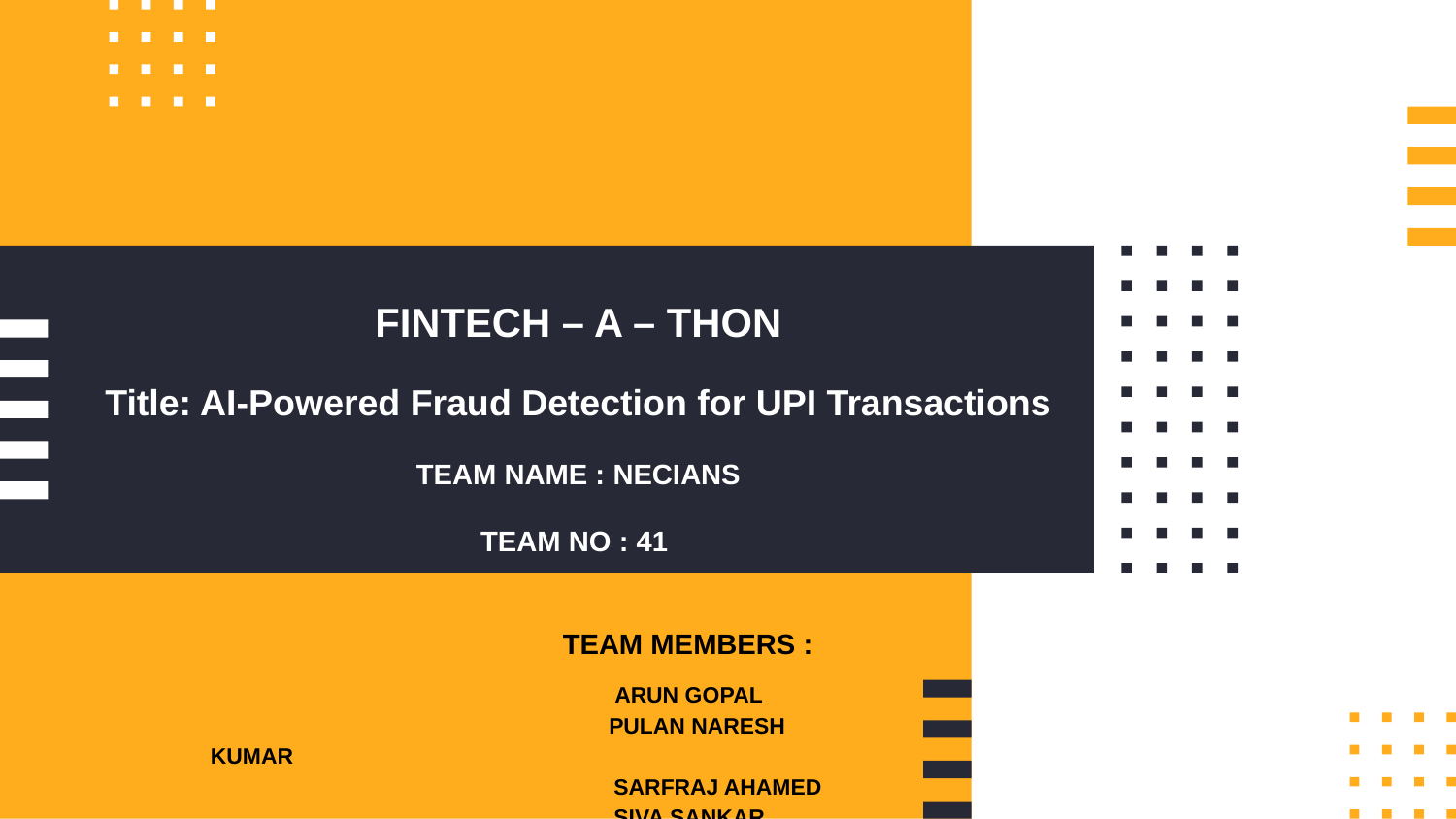

# FINTECH – A – THON
Title: AI-Powered Fraud Detection for UPI Transactions
TEAM NAME : NECIANS
TEAM NO : 41
                                            TEAM MEMBERS :

   	                                         ARUN GOPAL
		                 PULAN NARESH KUMAR
                    	                                         SARFRAJ AHAMED
                    	                                         SIVA SANKAR